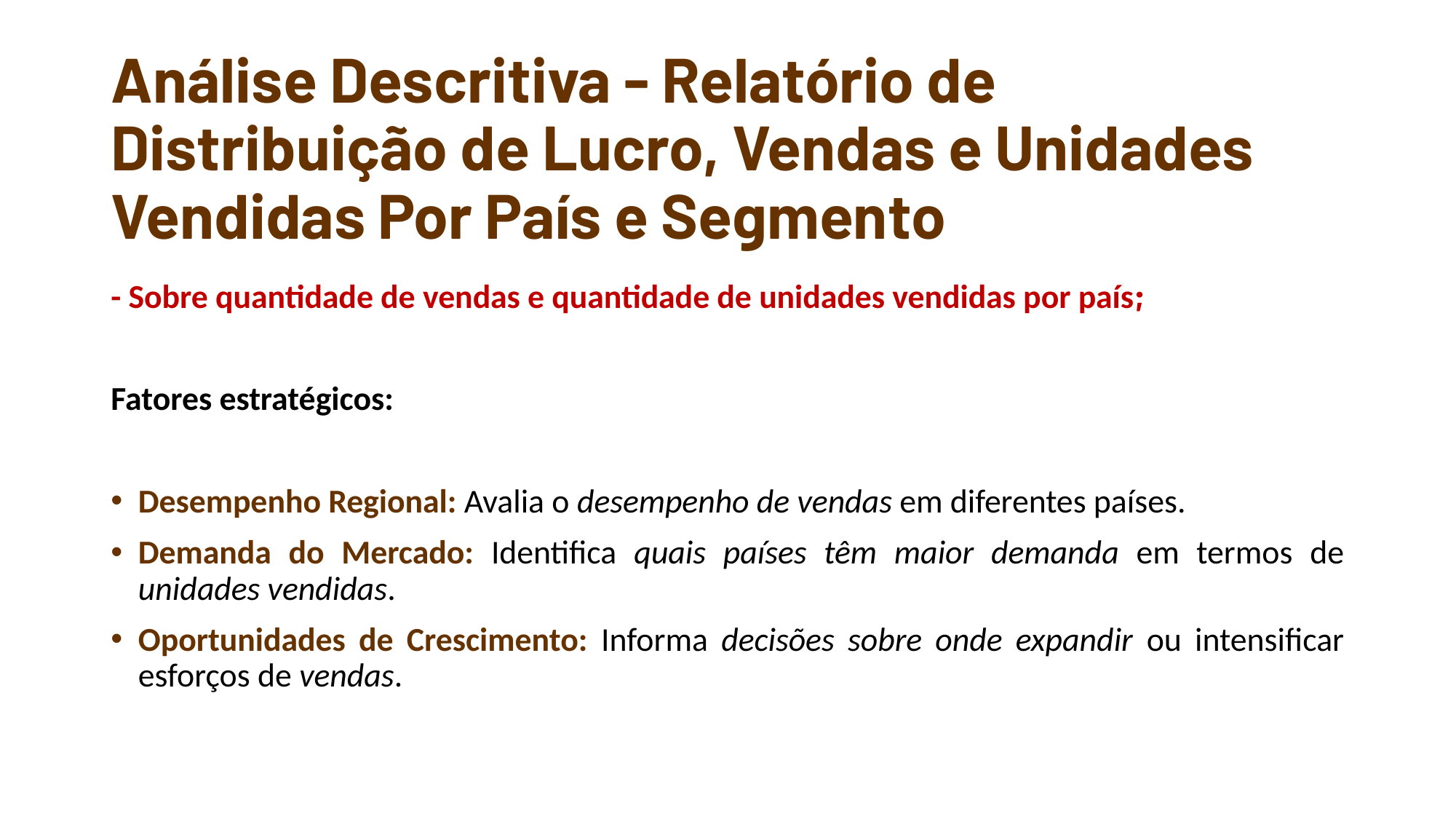

# Análise Descritiva - Relatório de Distribuição de Lucro, Vendas e Unidades Vendidas Por País e Segmento
- Sobre quantidade de vendas e quantidade de unidades vendidas por país;

Fatores estratégicos:

Desempenho Regional: Avalia o desempenho de vendas em diferentes países.
Demanda do Mercado: Identifica quais países têm maior demanda em termos de unidades vendidas.
Oportunidades de Crescimento: Informa decisões sobre onde expandir ou intensificar esforços de vendas.